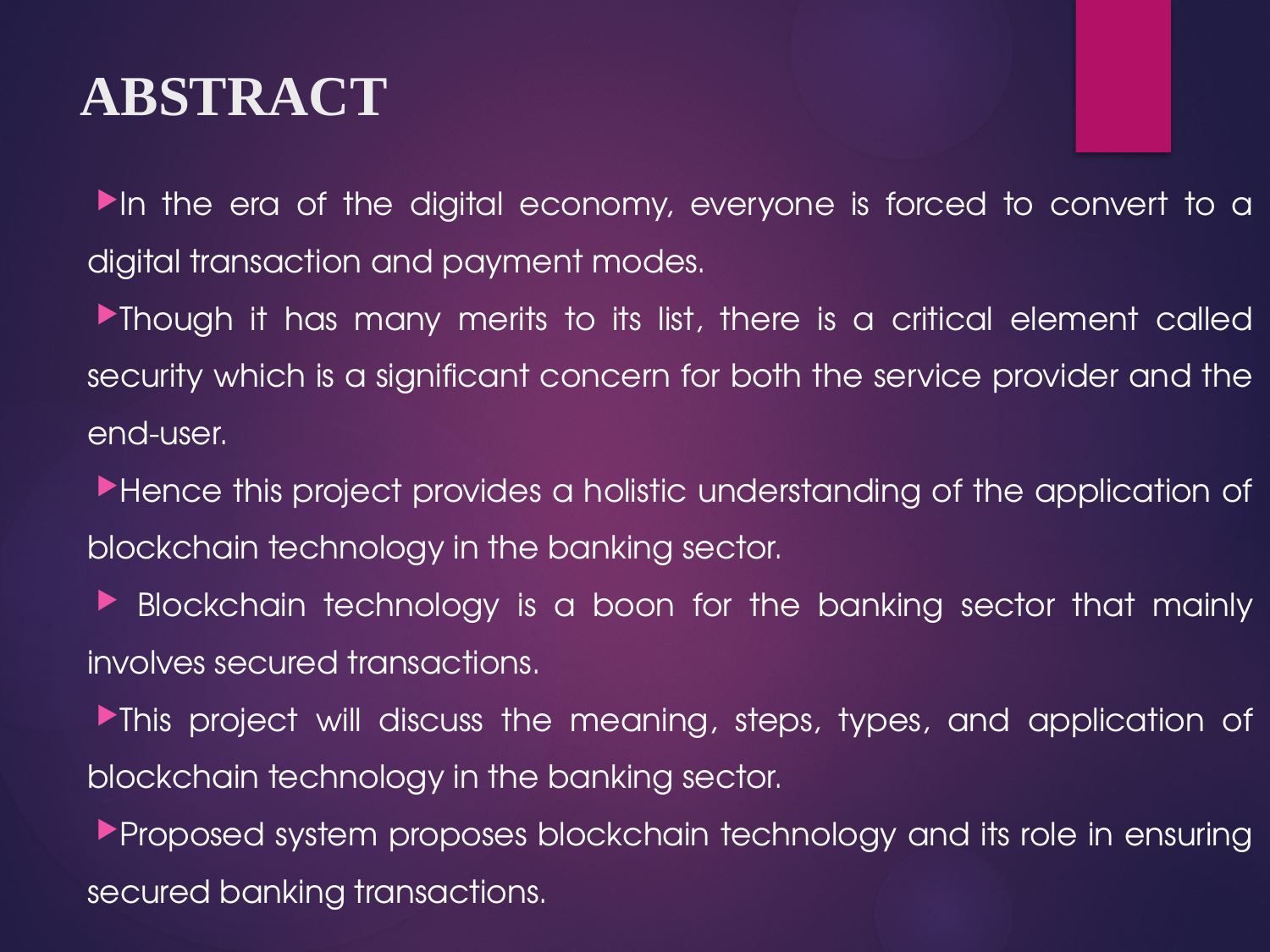

# ABSTRACT
In the era of the digital economy, everyone is forced to convert to a digital transaction and payment modes.
Though it has many merits to its list, there is a critical element called security which is a significant concern for both the service provider and the end-user.
Hence this project provides a holistic understanding of the application of blockchain technology in the banking sector.
 Blockchain technology is a boon for the banking sector that mainly involves secured transactions.
This project will discuss the meaning, steps, types, and application of blockchain technology in the banking sector.
Proposed system proposes blockchain technology and its role in ensuring secured banking transactions.